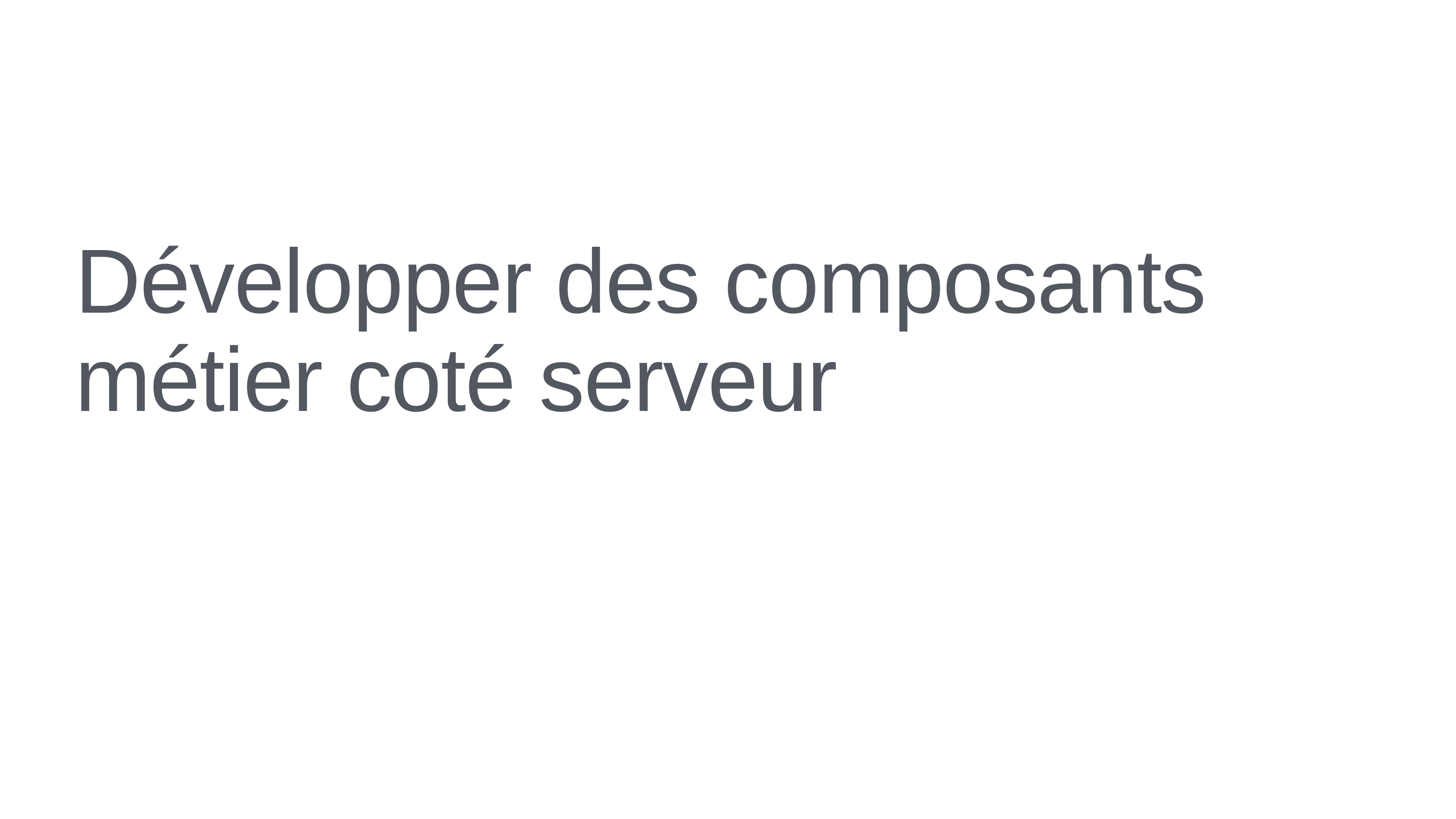

# Développer des composants métier coté serveur